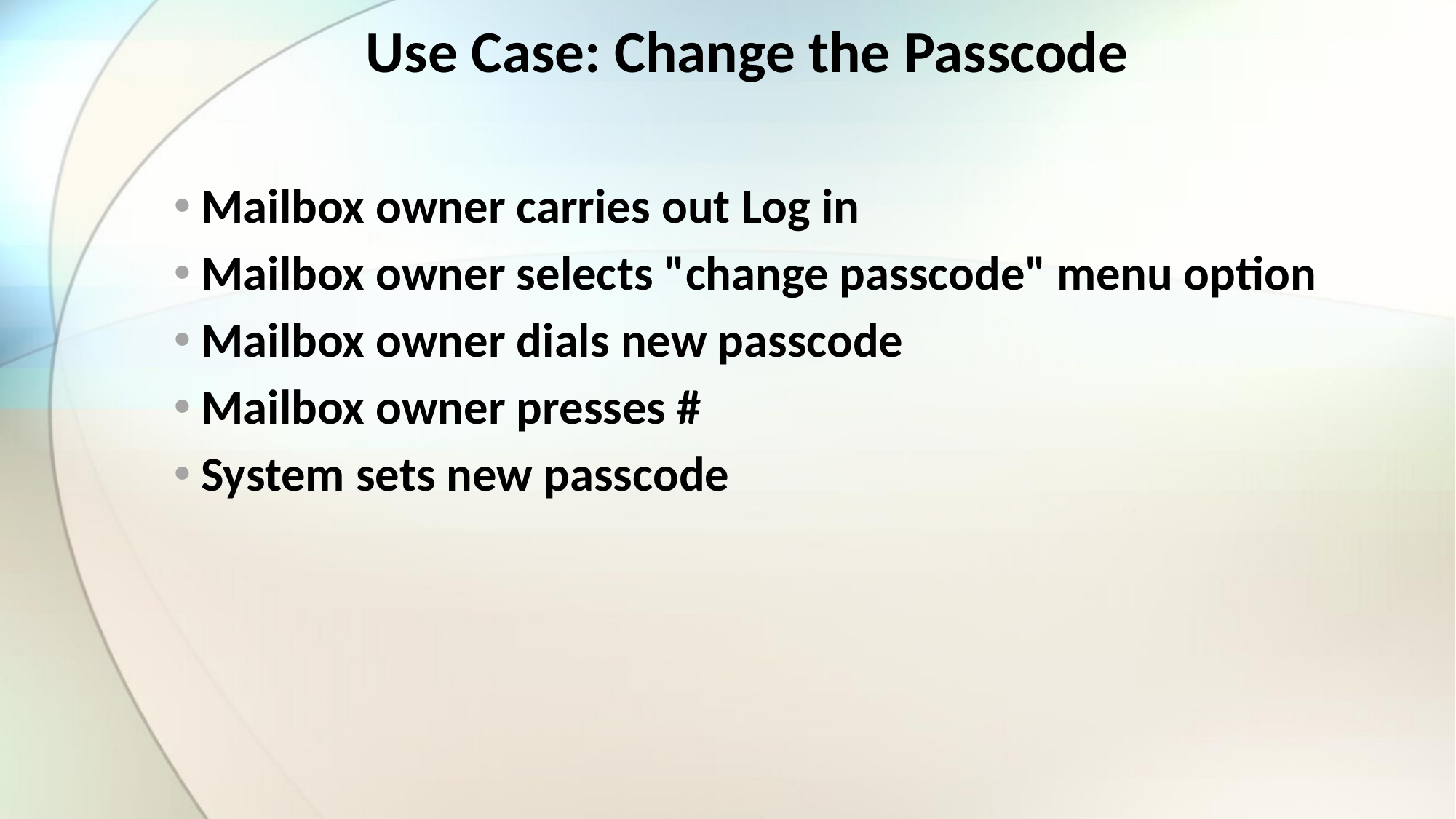

Use Case: Change the Passcode

Mailbox owner carries out Log in
Mailbox owner selects "change passcode" menu option
Mailbox owner dials new passcode
Mailbox owner presses #
System sets new passcode